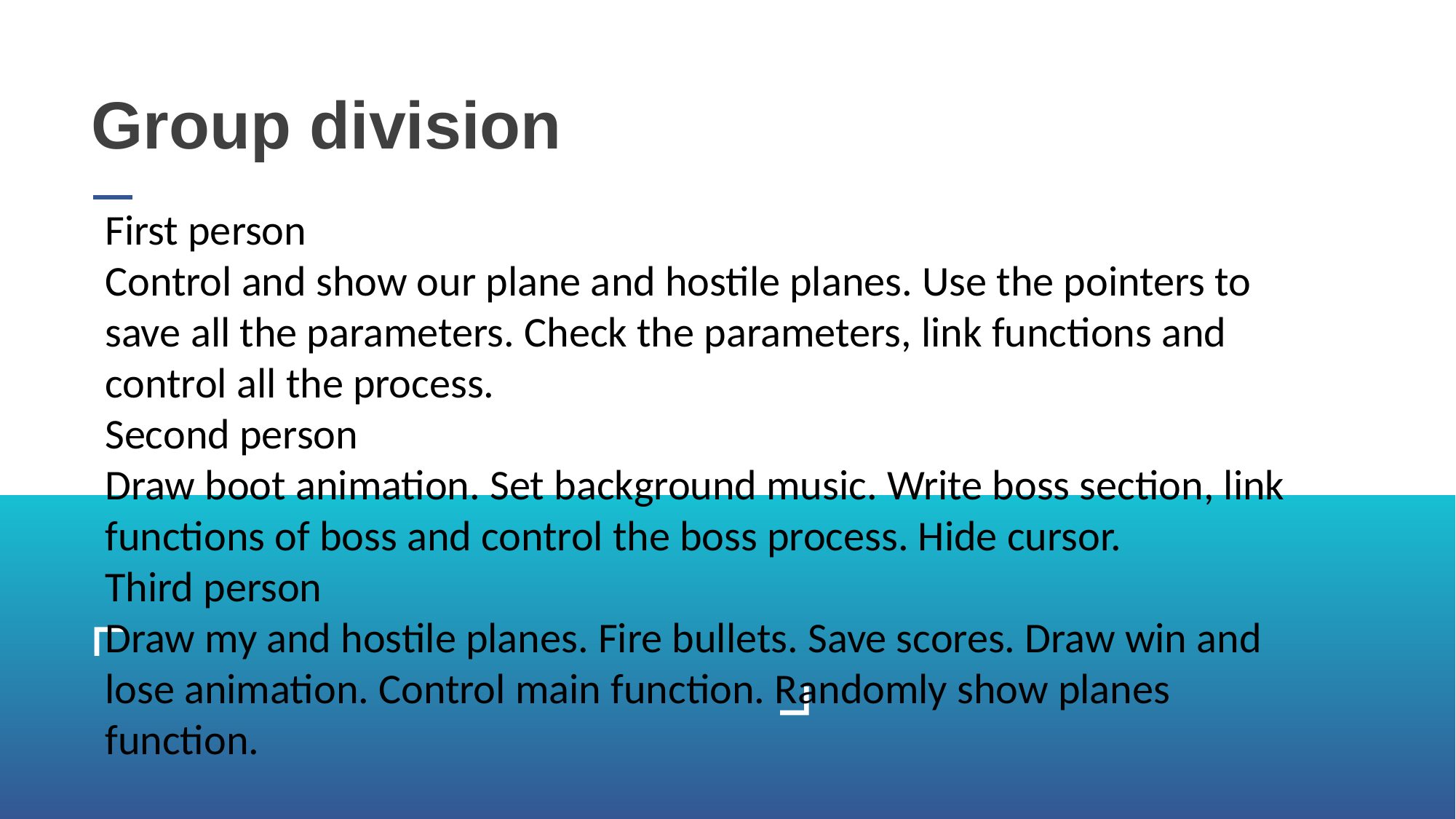

Group division
First person
Control and show our plane and hostile planes. Use the pointers to save all the parameters. Check the parameters, link functions and control all the process.
Second person
Draw boot animation. Set background music. Write boss section, link functions of boss and control the boss process. Hide cursor.
Third person
Draw my and hostile planes. Fire bullets. Save scores. Draw win and lose animation. Control main function. Randomly show planes function.